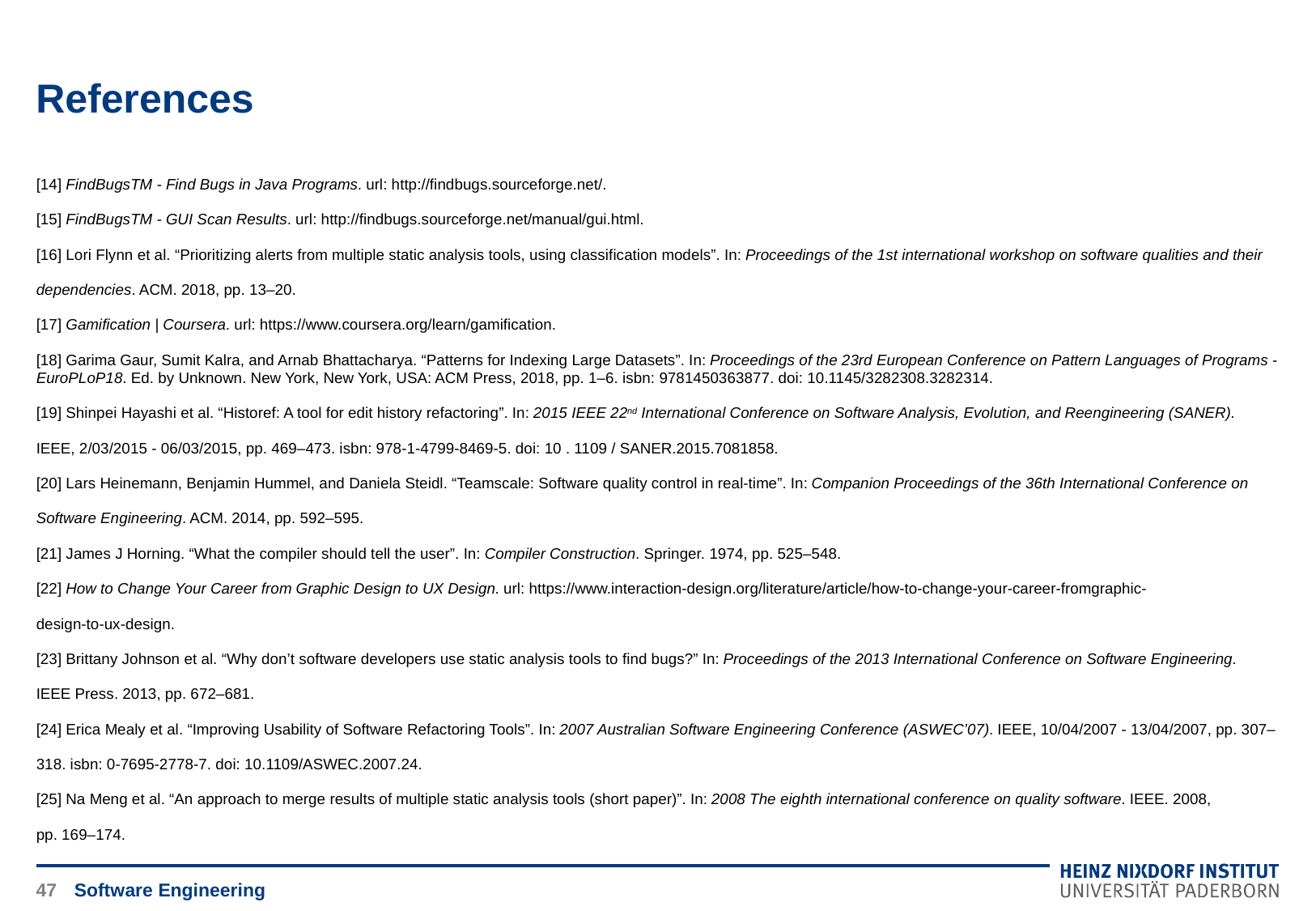

# References
[14] FindBugsTM - Find Bugs in Java Programs. url: http://findbugs.sourceforge.net/.
[15] FindBugsTM - GUI Scan Results. url: http://findbugs.sourceforge.net/manual/gui.html.
[16] Lori Flynn et al. “Prioritizing alerts from multiple static analysis tools, using classification models”. In: Proceedings of the 1st international workshop on software qualities and their
dependencies. ACM. 2018, pp. 13–20.
[17] Gamification | Coursera. url: https://www.coursera.org/learn/gamification.
[18] Garima Gaur, Sumit Kalra, and Arnab Bhattacharya. “Patterns for Indexing Large Datasets”. In: Proceedings of the 23rd European Conference on Pattern Languages of Programs - EuroPLoP18. Ed. by Unknown. New York, New York, USA: ACM Press, 2018, pp. 1–6. isbn: 9781450363877. doi: 10.1145/3282308.3282314.
[19] Shinpei Hayashi et al. “Historef: A tool for edit history refactoring”. In: 2015 IEEE 22nd International Conference on Software Analysis, Evolution, and Reengineering (SANER).
IEEE, 2/03/2015 - 06/03/2015, pp. 469–473. isbn: 978-1-4799-8469-5. doi: 10 . 1109 / SANER.2015.7081858.
[20] Lars Heinemann, Benjamin Hummel, and Daniela Steidl. “Teamscale: Software quality control in real-time”. In: Companion Proceedings of the 36th International Conference on
Software Engineering. ACM. 2014, pp. 592–595.
[21] James J Horning. “What the compiler should tell the user”. In: Compiler Construction. Springer. 1974, pp. 525–548.
[22] How to Change Your Career from Graphic Design to UX Design. url: https://www.interaction-design.org/literature/article/how-to-change-your-career-fromgraphic-
design-to-ux-design.
[23] Brittany Johnson et al. “Why don’t software developers use static analysis tools to find bugs?” In: Proceedings of the 2013 International Conference on Software Engineering.
IEEE Press. 2013, pp. 672–681.
[24] Erica Mealy et al. “Improving Usability of Software Refactoring Tools”. In: 2007 Australian Software Engineering Conference (ASWEC’07). IEEE, 10/04/2007 - 13/04/2007, pp. 307–
318. isbn: 0-7695-2778-7. doi: 10.1109/ASWEC.2007.24.
[25] Na Meng et al. “An approach to merge results of multiple static analysis tools (short paper)”. In: 2008 The eighth international conference on quality software. IEEE. 2008,
pp. 169–174.
47
Software Engineering